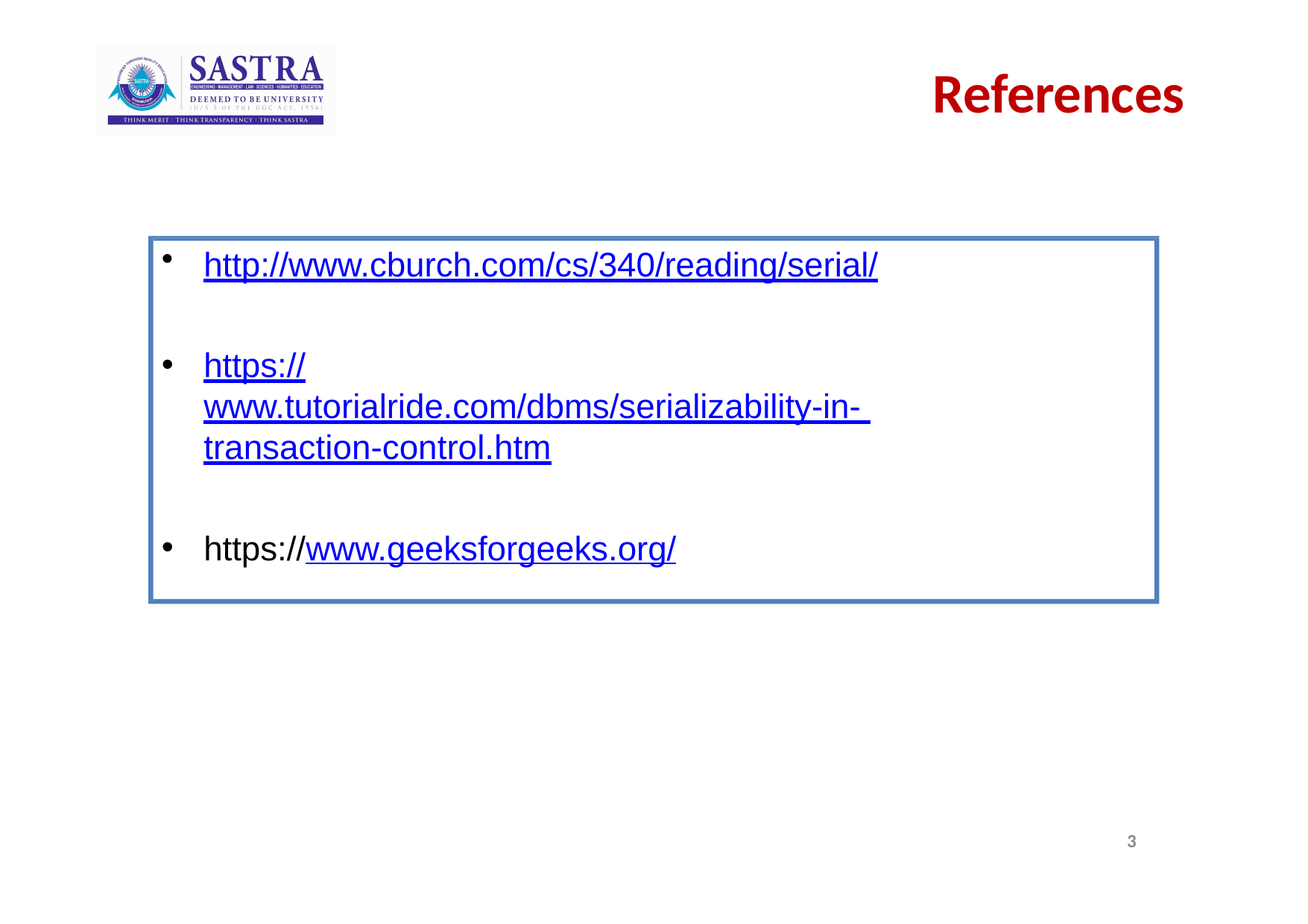

# References

http://www.cburch.com/cs/340/reading/serial/

https://www.tutorialride.com/dbms/serializability-in-  transaction-control.htm

https://www.geeksforgeeks.org/
3